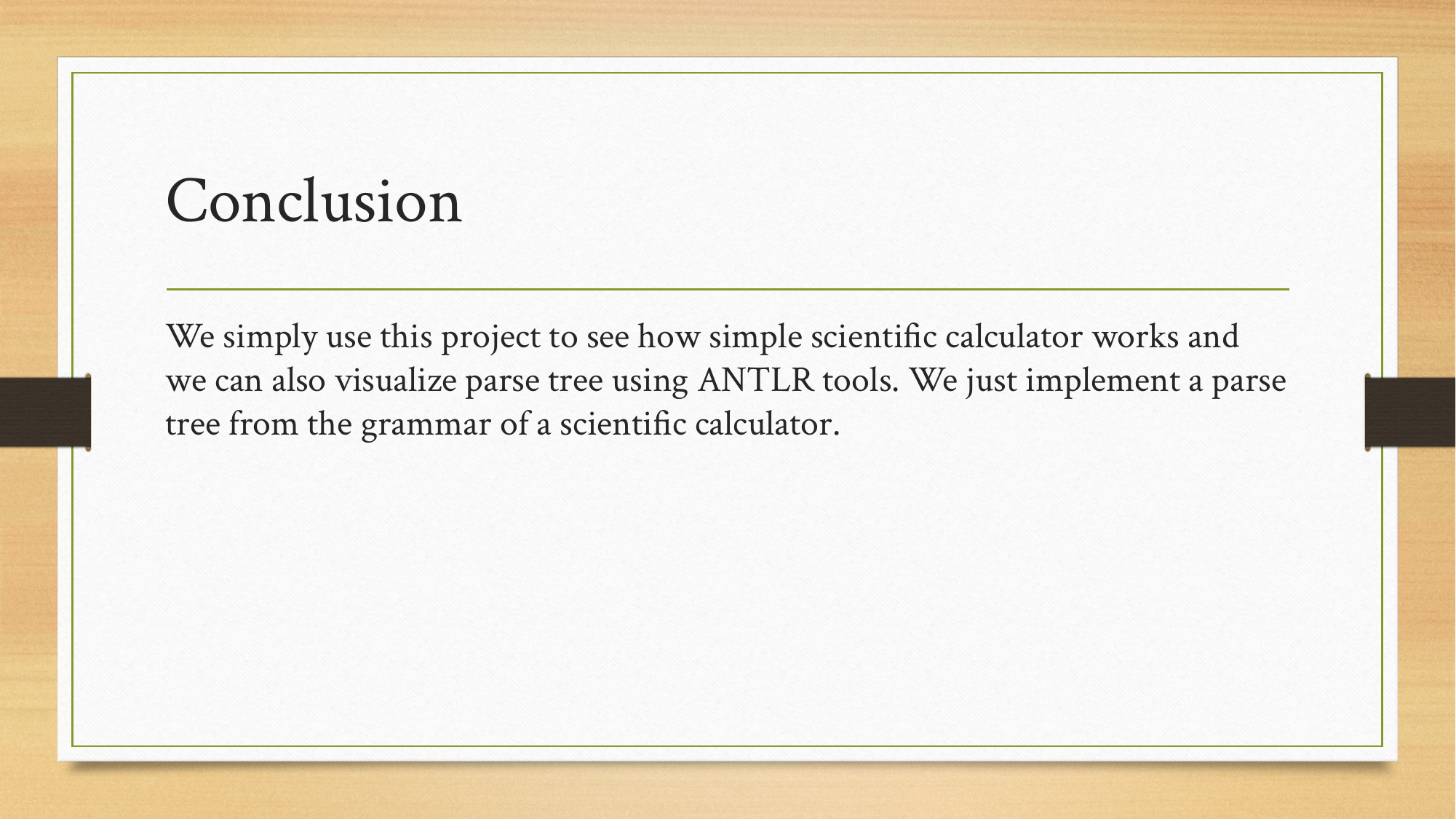

# Conclusion
We simply use this project to see how simple scientific calculator works and we can also visualize parse tree using ANTLR tools. We just implement a parse tree from the grammar of a scientific calculator.